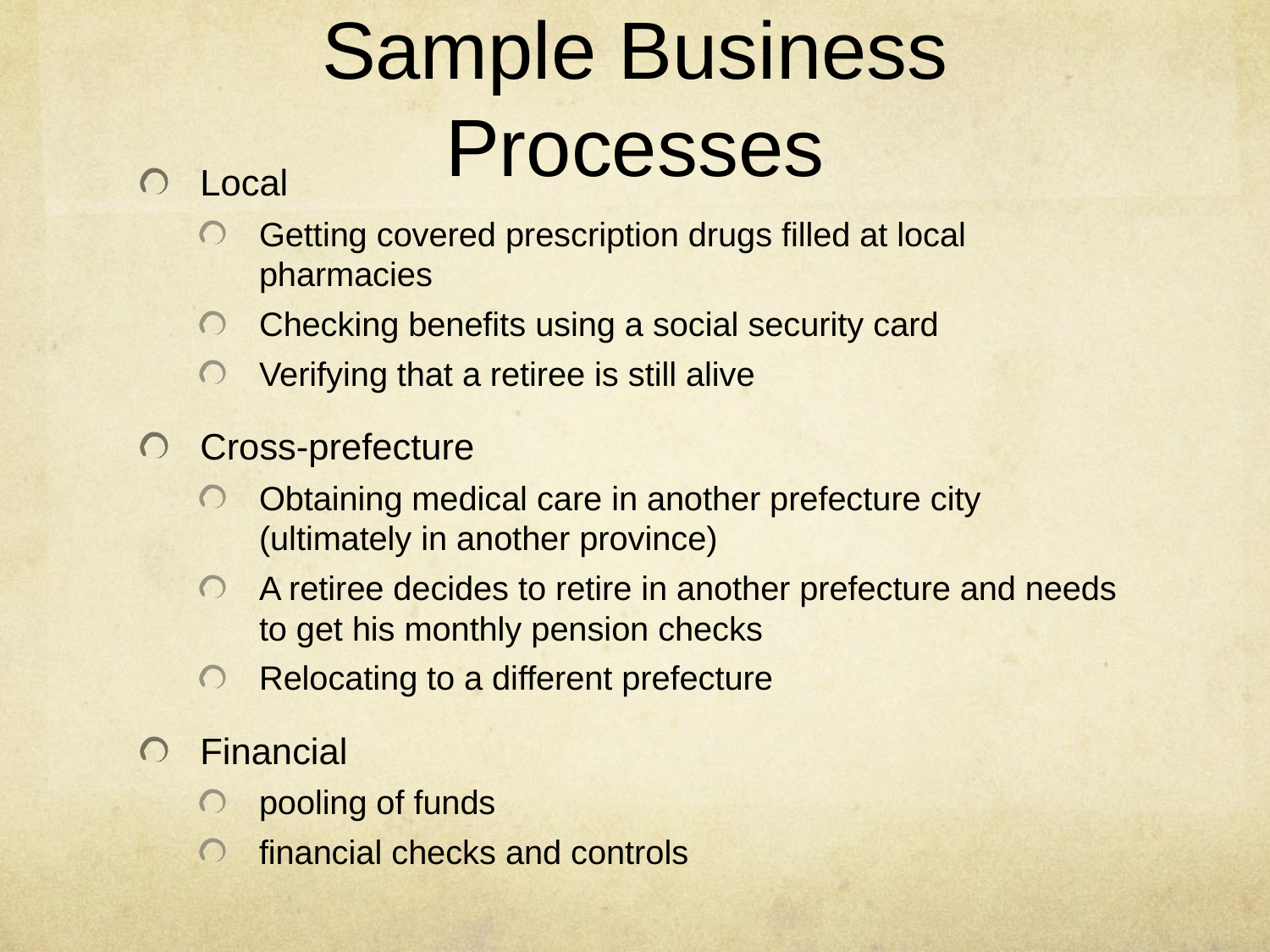

# Sample Business Processes
Local
Getting covered prescription drugs filled at local pharmacies
Checking benefits using a social security card
Verifying that a retiree is still alive
Cross-prefecture
Obtaining medical care in another prefecture city (ultimately in another province)
A retiree decides to retire in another prefecture and needs to get his monthly pension checks
Relocating to a different prefecture
Financial
pooling of funds
financial checks and controls